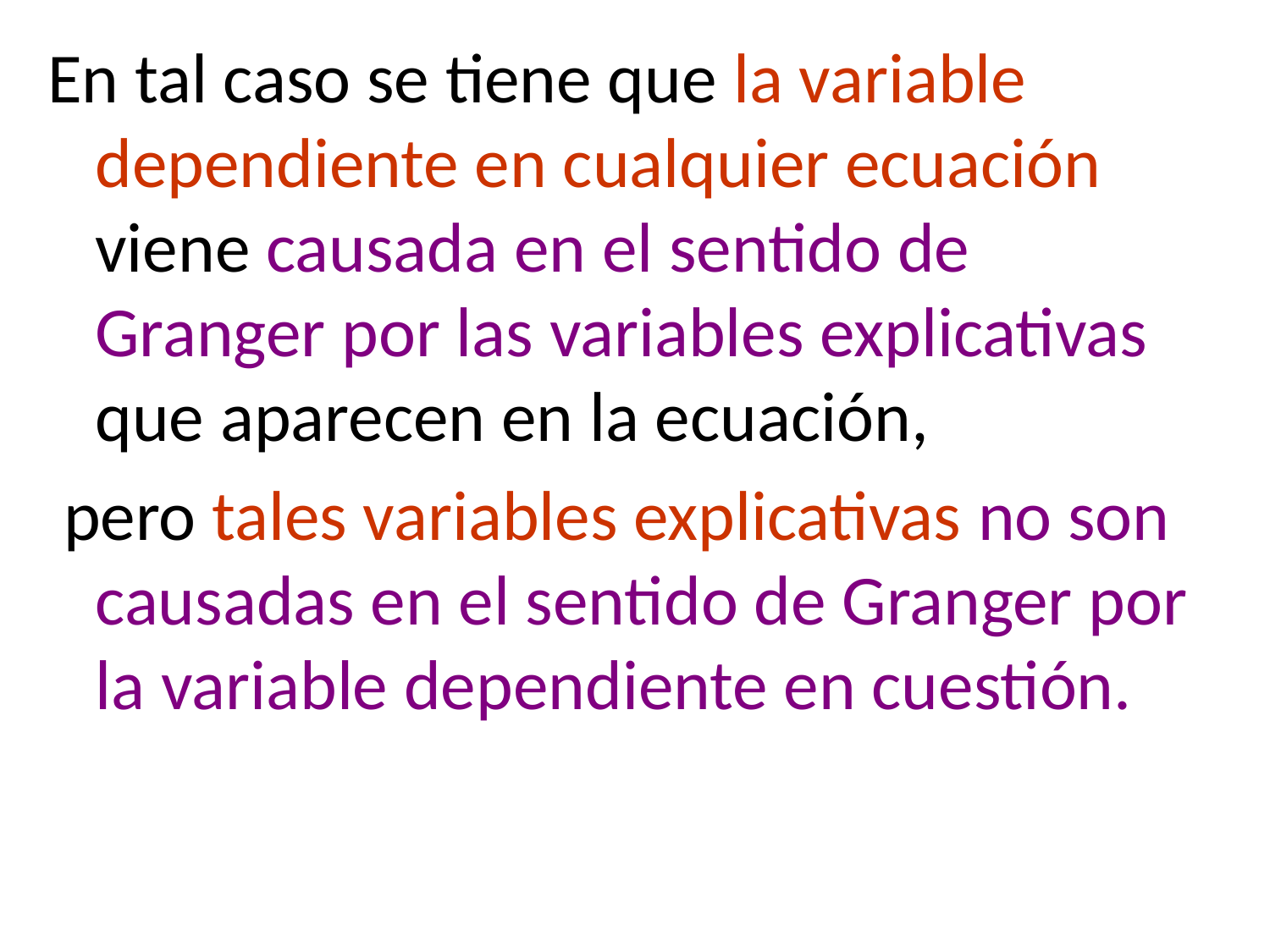

En tal caso se tiene que la variable dependiente en cualquier ecuación viene causada en el sentido de Granger por las variables explicativas que aparecen en la ecuación,
 pero tales variables explicativas no son causadas en el sentido de Granger por la variable dependiente en cuestión.